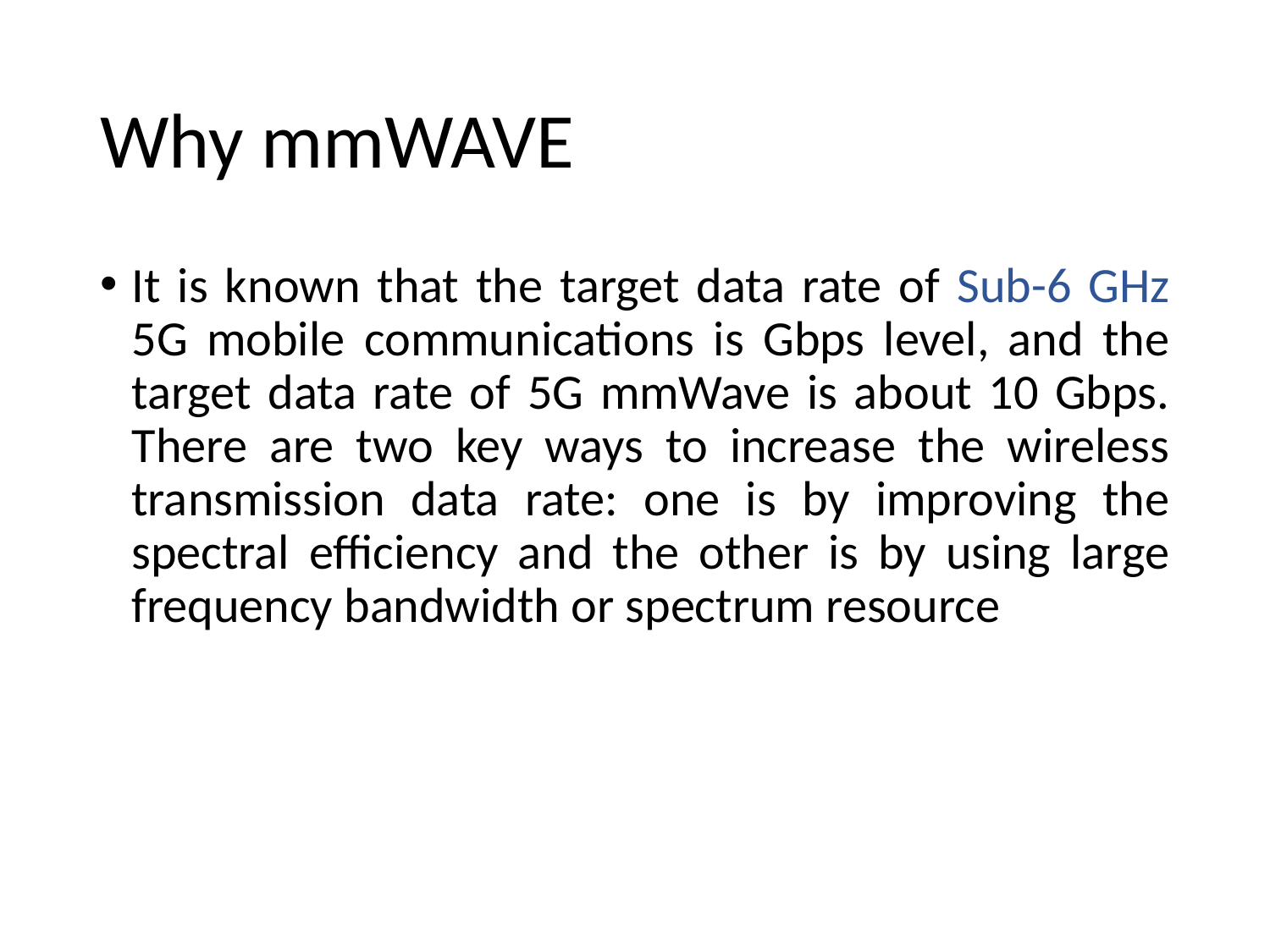

# Why mmWAVE
It is known that the target data rate of Sub-6 GHz 5G mobile communications is Gbps level, and the target data rate of 5G mmWave is about 10 Gbps. There are two key ways to increase the wireless transmission data rate: one is by improving the spectral efficiency and the other is by using large frequency bandwidth or spectrum resource